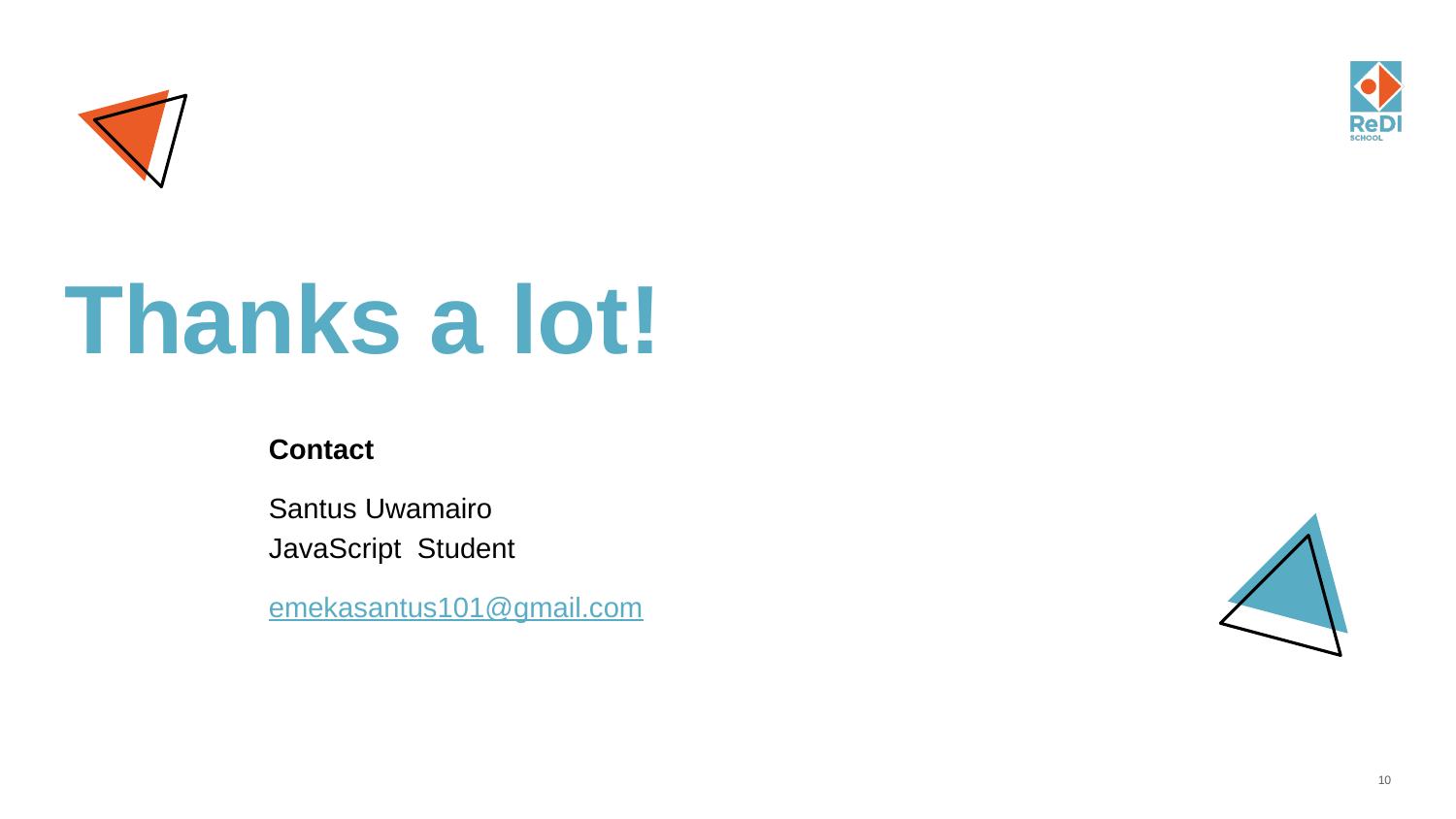

# Thanks a lot!
Contact
Santus Uwamairo
JavaScript  Student
emekasantus101@gmail.com
10